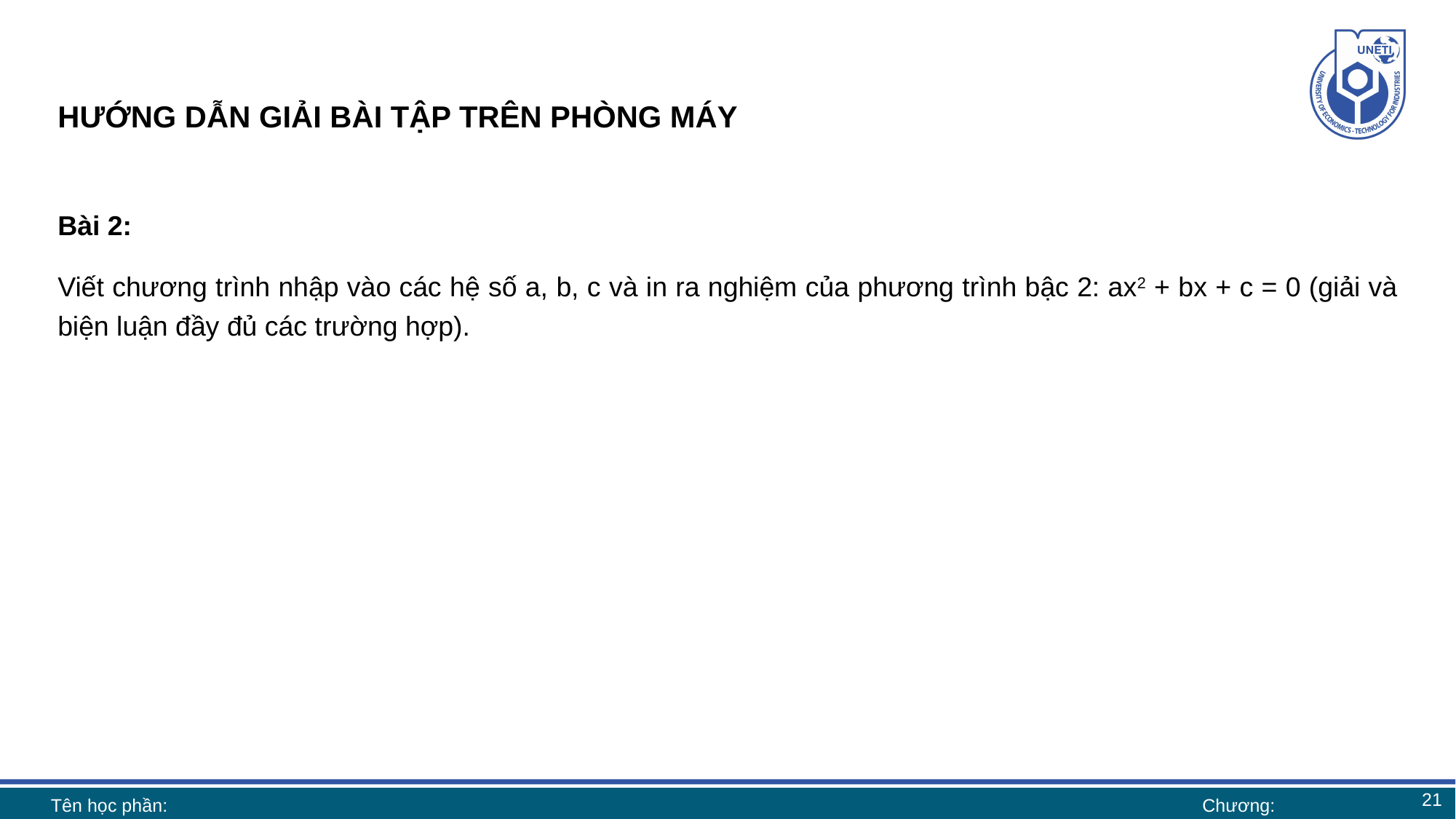

# HƯỚNG DẪN GIẢI BÀI TẬP TRÊN PHÒNG MÁY
Bài 2:
Viết chương trình nhập vào các hệ số a, b, c và in ra nghiệm của phương trình bậc 2: ax2 + bx + c = 0 (giải và biện luận đầy đủ các trường hợp).
21
Tên học phần:
Chương: